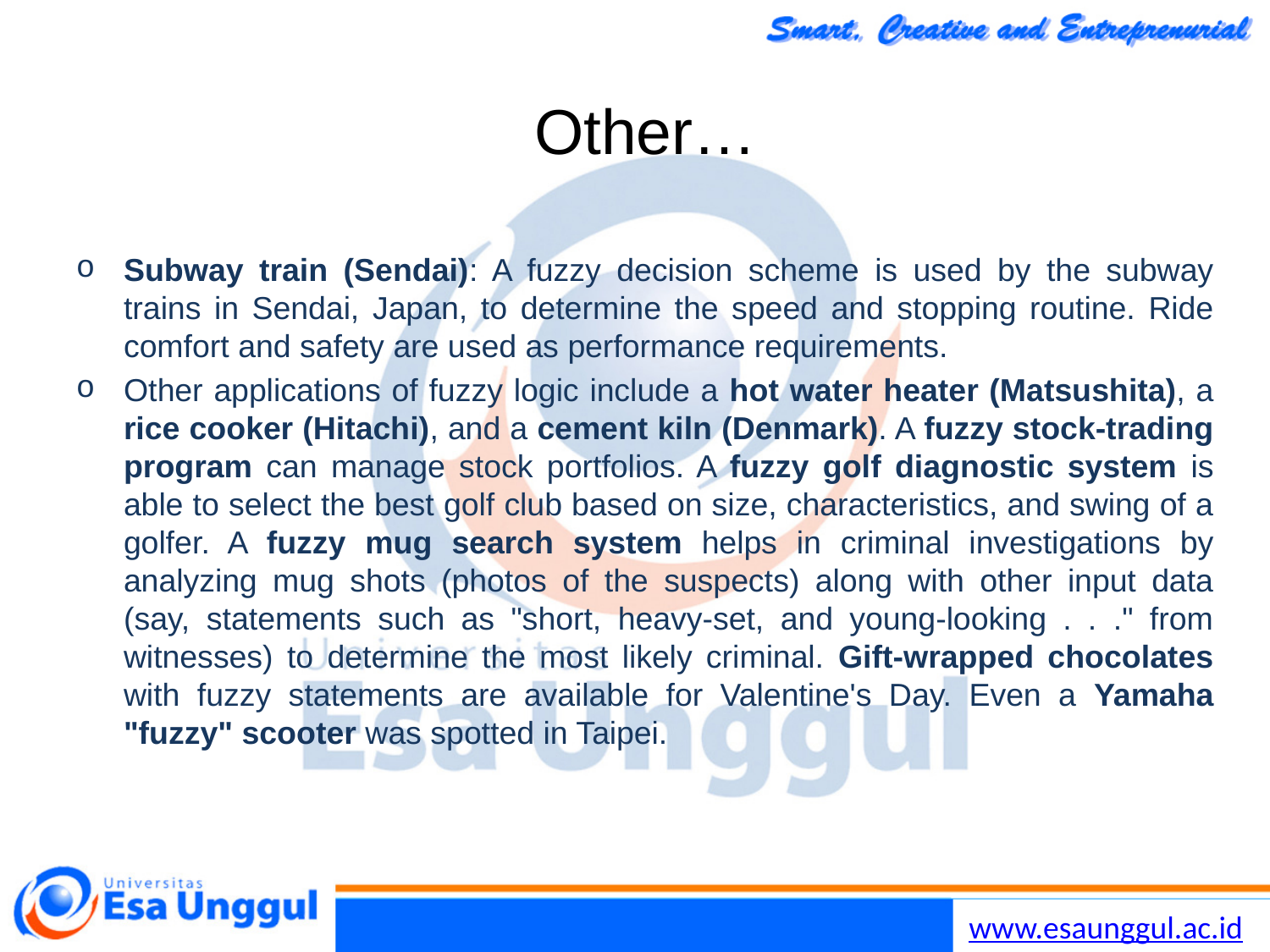

# Other…
Subway train (Sendai): A fuzzy decision scheme is used by the subway trains in Sendai, Japan, to determine the speed and stopping routine. Ride comfort and safety are used as performance requirements.
Other applications of fuzzy logic include a hot water heater (Matsushita), a rice cooker (Hitachi), and a cement kiln (Denmark). A fuzzy stock-trading program can manage stock portfolios. A fuzzy golf diagnostic system is able to select the best golf club based on size, characteristics, and swing of a golfer. A fuzzy mug search system helps in criminal investigations by analyzing mug shots (photos of the suspects) along with other input data (say, statements such as "short, heavy-set, and young-looking . . ." from witnesses) to determine the most likely criminal. Gift-wrapped chocolates with fuzzy statements are available for Valentine's Day. Even a Yamaha "fuzzy" scooter was spotted in Taipei.